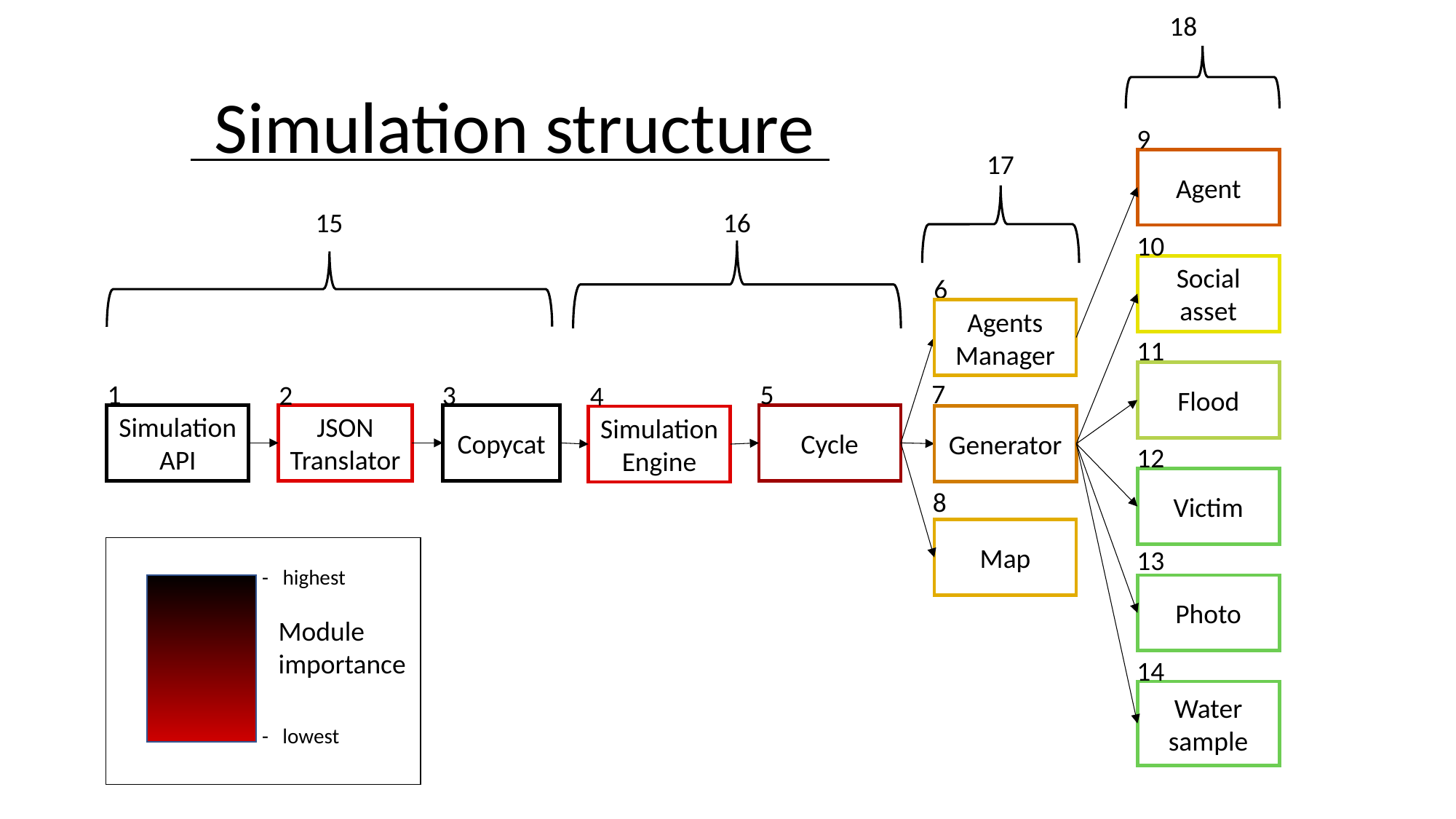

18

Simulation structure
9

17

Agent
15
16
10
Social asset
6
Agents Manager
11
Flood
7
1
5
2
3
4
Simulation API
JSON Translator
Copycat
Cycle
Generator
Simulation Engine
12
Victim
8
Map

13
-   highest

Photo
Module importance
14
Water sample
-   lowest